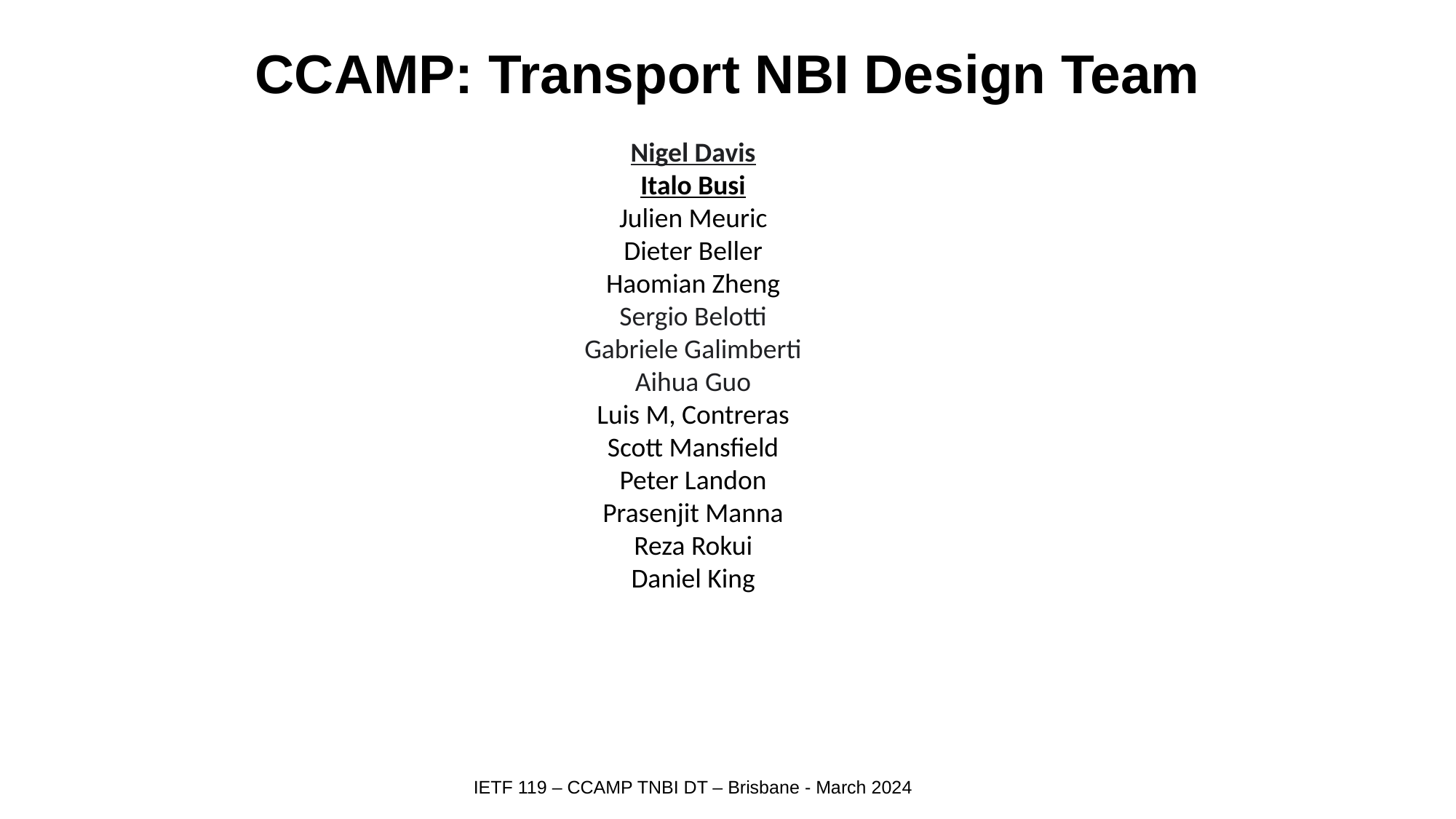

CCAMP: Transport NBI Design Team
Nigel Davis
Italo Busi
Julien Meuric
Dieter Beller
Haomian Zheng
Sergio Belotti
Gabriele Galimberti
Aihua Guo
Luis M, Contreras
Scott Mansfield
Peter Landon
Prasenjit Manna
Reza Rokui
Daniel King

IETF 119 – CCAMP TNBI DT – Brisbane - March 2024